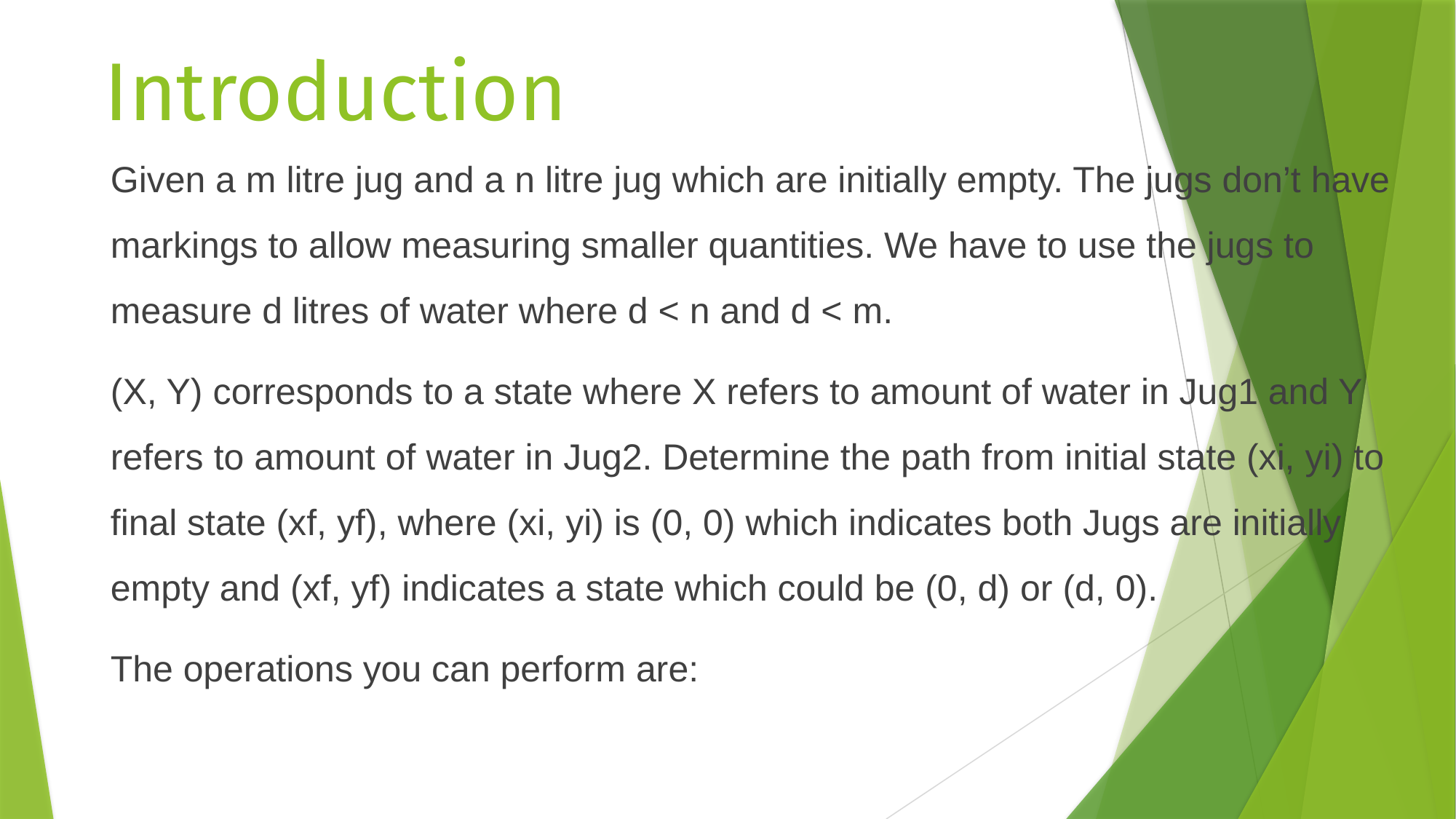

# Introduction
Given a m litre jug and a n litre jug which are initially empty. The jugs don’t have markings to allow measuring smaller quantities. We have to use the jugs to measure d litres of water where d < n and d < m.
(X, Y) corresponds to a state where X refers to amount of water in Jug1 and Y refers to amount of water in Jug2. Determine the path from initial state (xi, yi) to final state (xf, yf), where (xi, yi) is (0, 0) which indicates both Jugs are initially empty and (xf, yf) indicates a state which could be (0, d) or (d, 0).
The operations you can perform are: